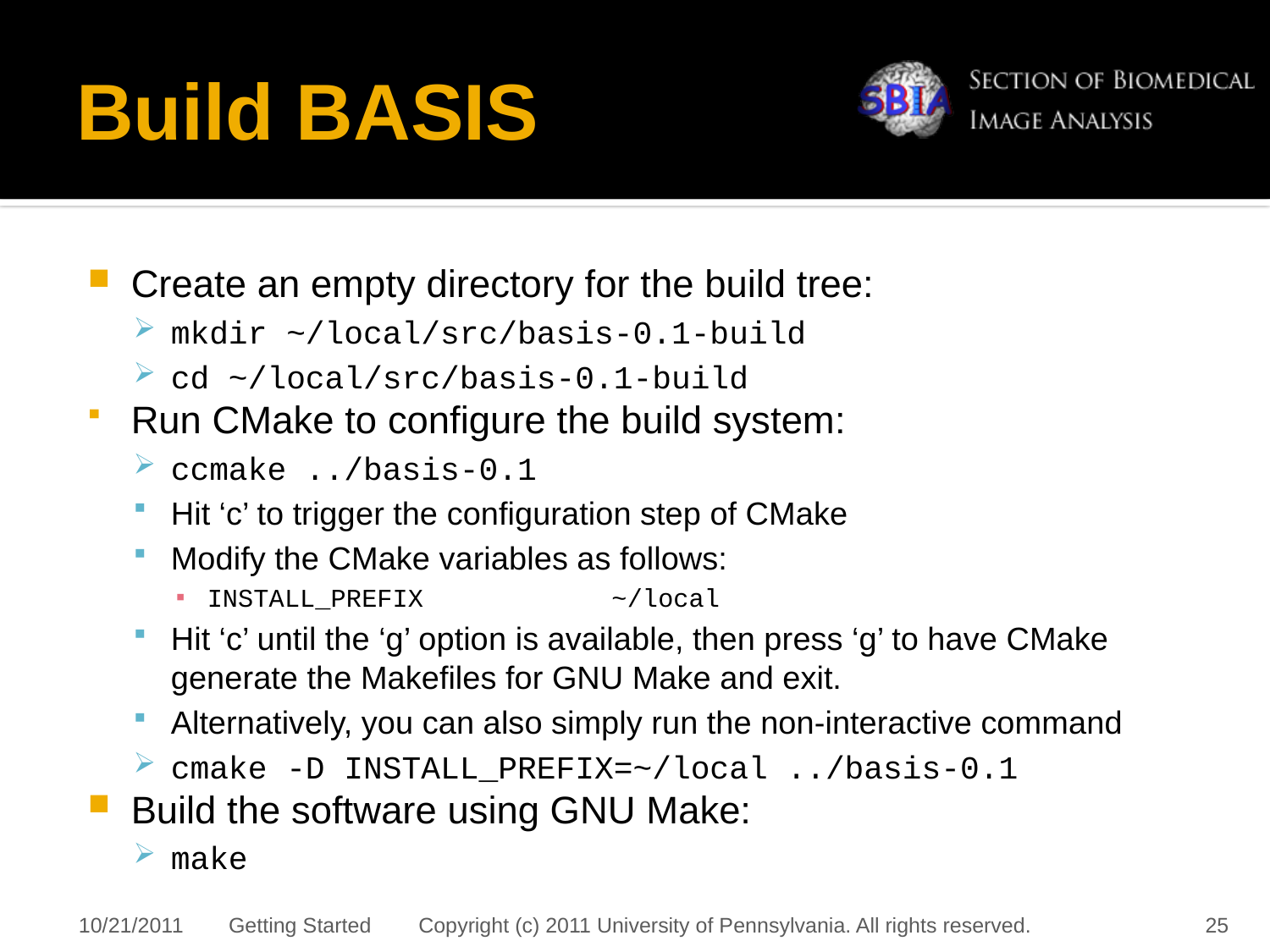

# Build BASIS
Create an empty directory for the build tree:
mkdir ~/local/src/basis-0.1-build
cd ~/local/src/basis-0.1-build
Run CMake to configure the build system:
ccmake ../basis-0.1
Hit ‘c’ to trigger the configuration step of CMake
Modify the CMake variables as follows:
INSTALL_PREFIX	~/local
Hit ‘c’ until the ‘g’ option is available, then press ‘g’ to have CMake generate the Makefiles for GNU Make and exit.
Alternatively, you can also simply run the non-interactive command
cmake -D INSTALL_PREFIX=~/local ../basis-0.1
Build the software using GNU Make:
make
10/21/2011
Getting Started        Copyright (c) 2011 University of Pennsylvania. All rights reserved.
25